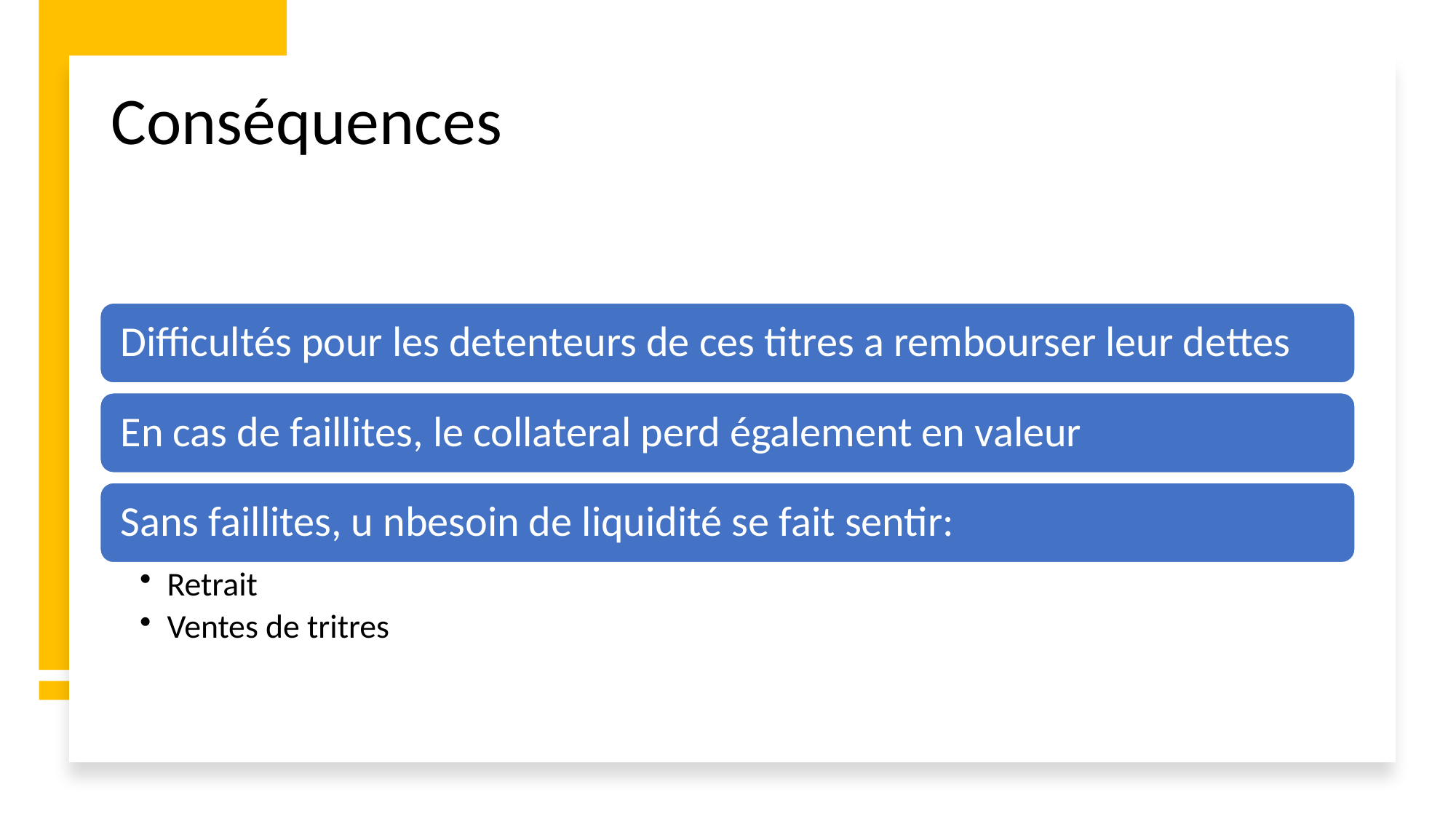

# Conséquences

Difficultés pour les detenteurs de ces titres a rembourser leur dettes
En cas de faillites, le collateral perd également en valeur
Sans faillites, u nbesoin de liquidité se fait sentir:
Retrait
Ventes de tritres